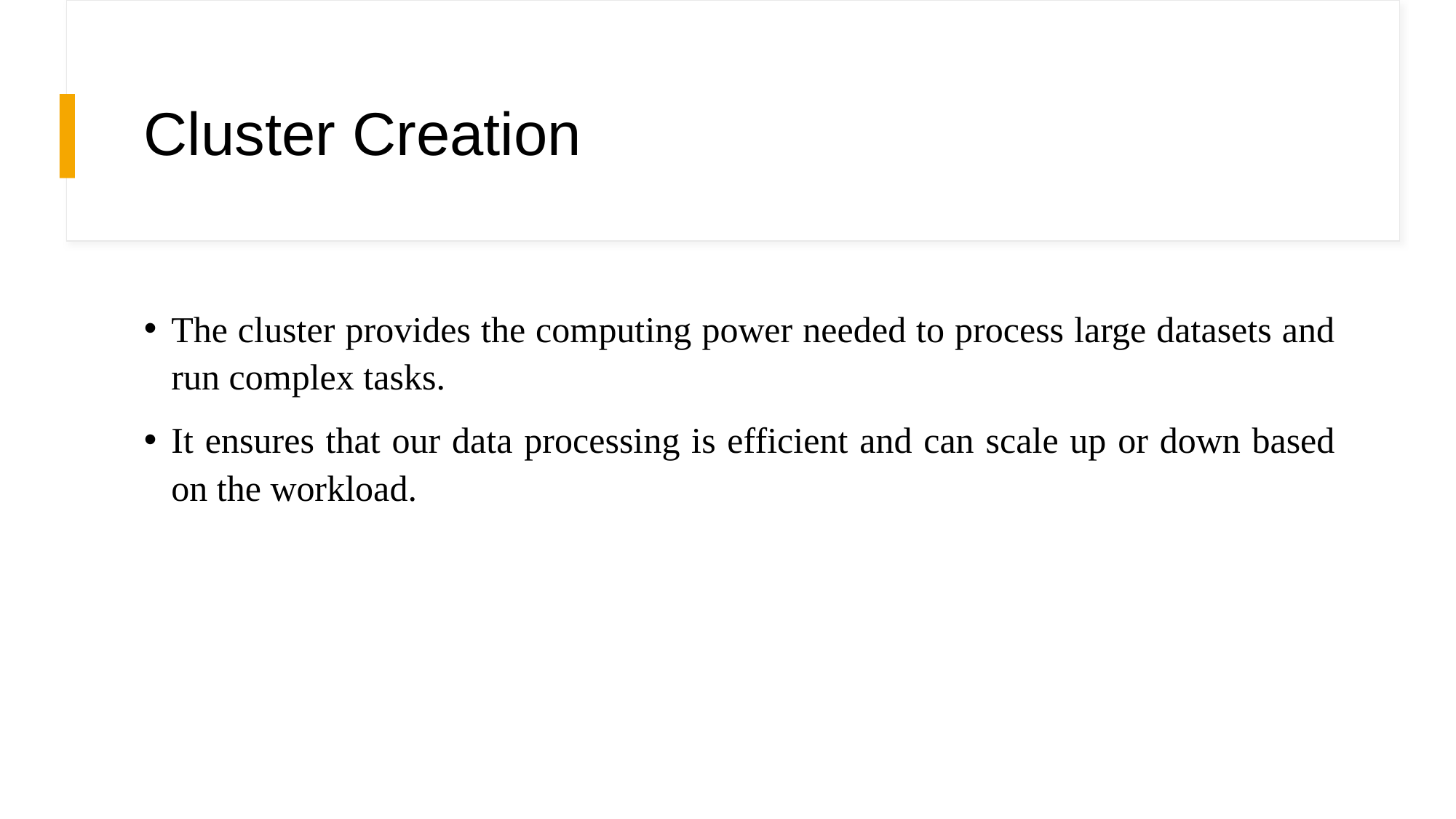

# Cluster Creation
The cluster provides the computing power needed to process large datasets and run complex tasks.
It ensures that our data processing is efficient and can scale up or down based on the workload.